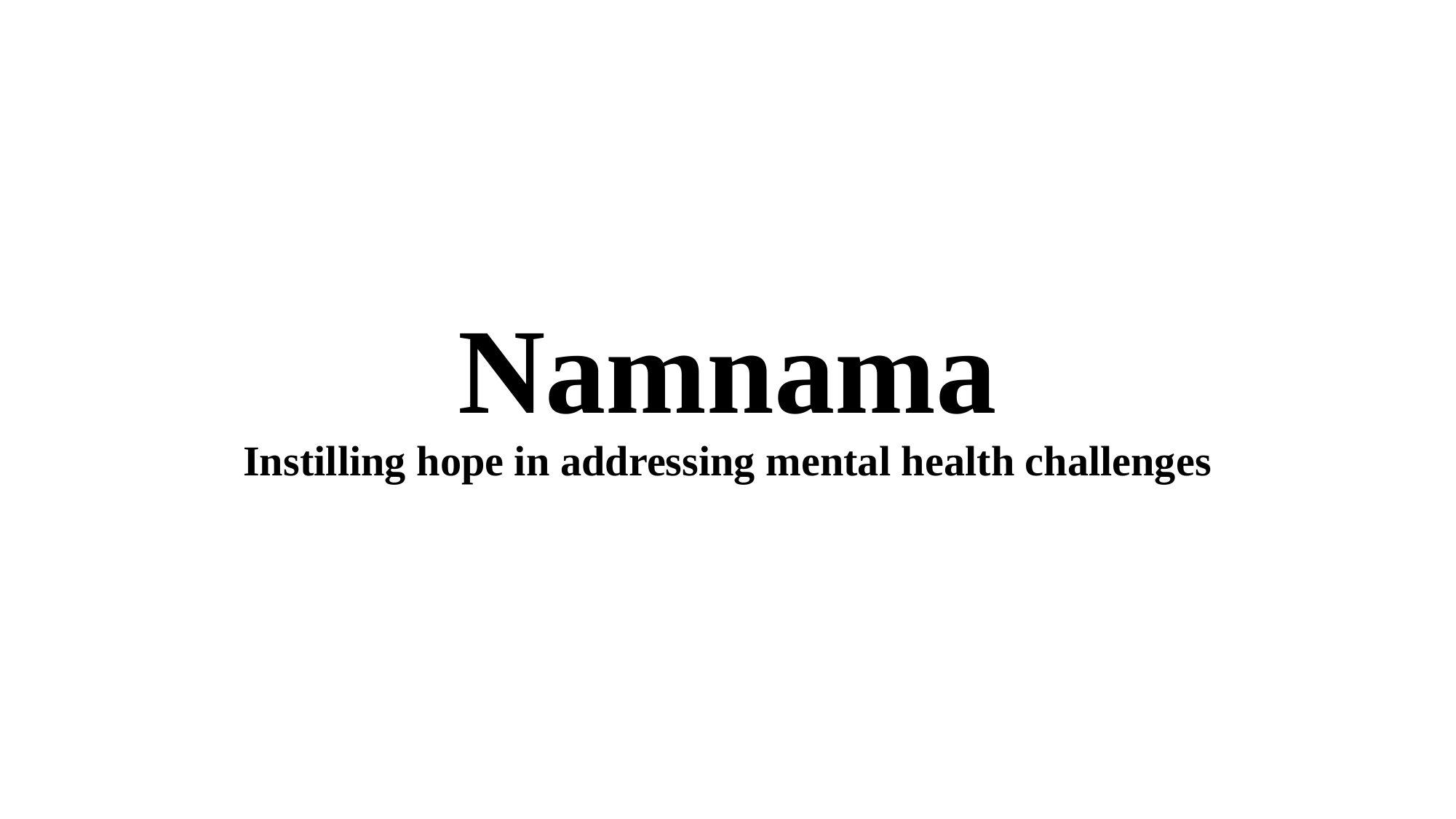

# Namnama Instilling hope in addressing mental health challenges